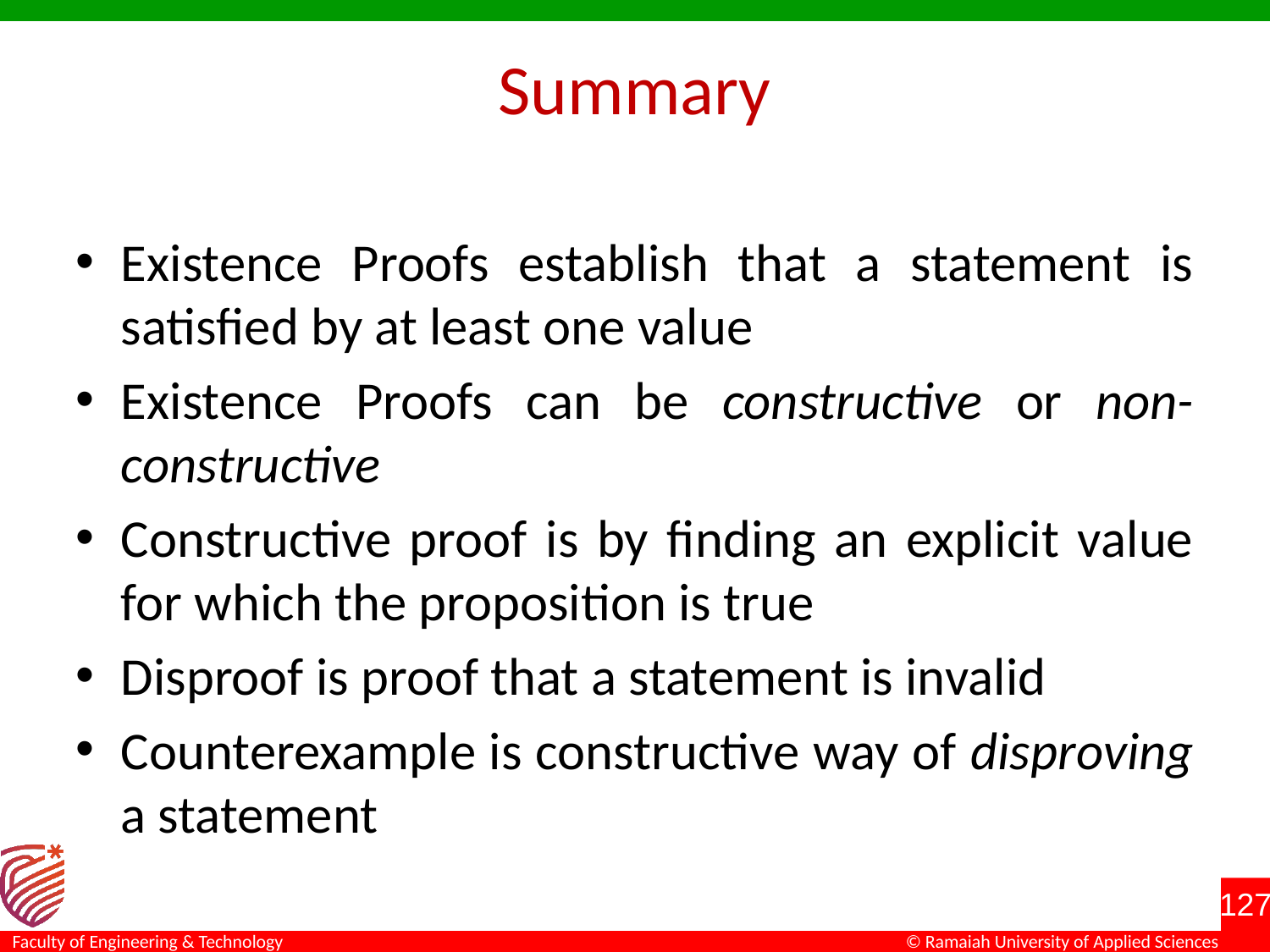

# Summary
Existence Proofs establish that a statement is satisfied by at least one value
Existence Proofs can be constructive or non-constructive
Constructive proof is by finding an explicit value for which the proposition is true
Disproof is proof that a statement is invalid
Counterexample is constructive way of disproving a statement